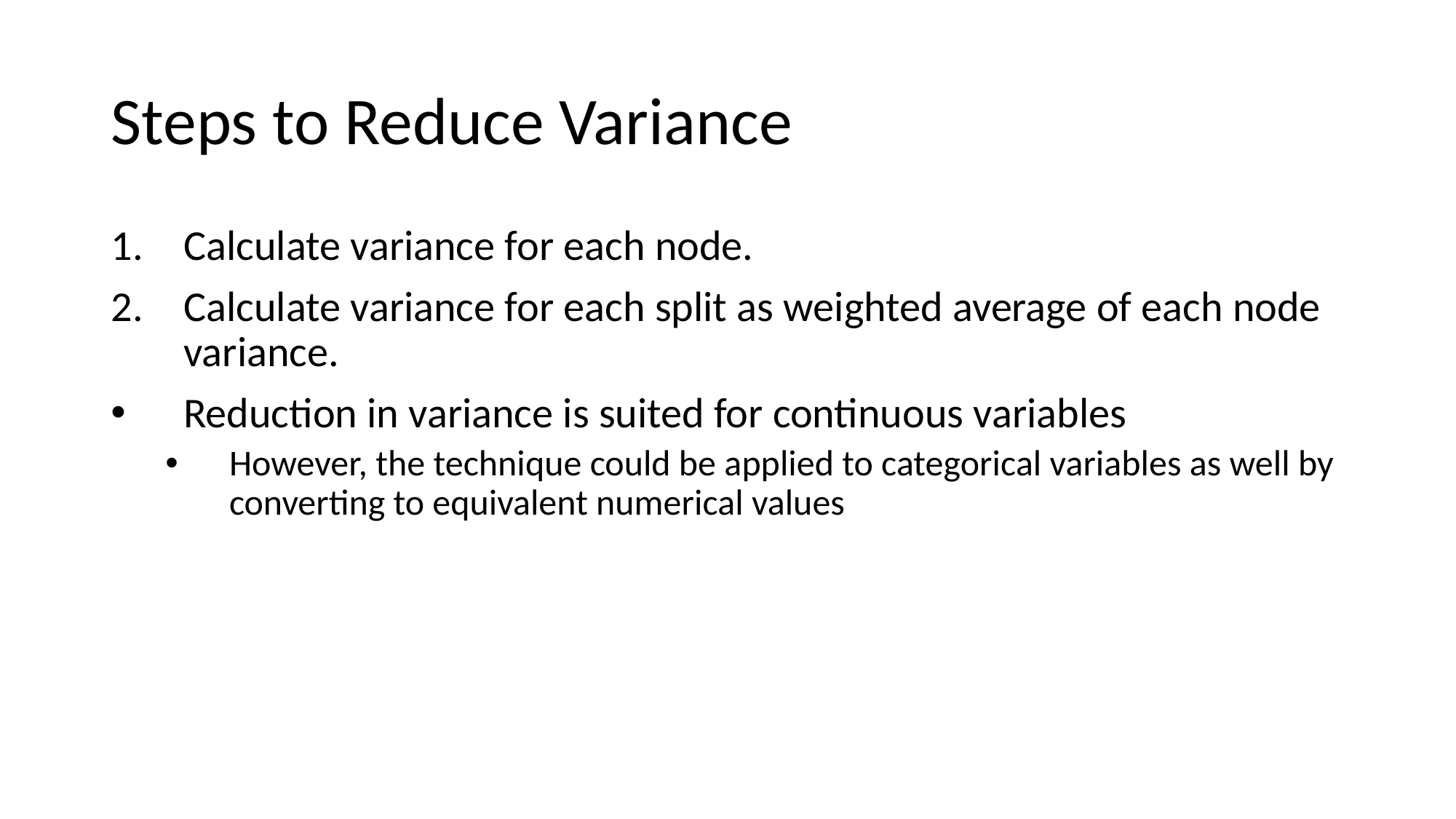

# Steps to Reduce Variance
Calculate variance for each node.
Calculate variance for each split as weighted average of each node variance.
Reduction in variance is suited for continuous variables
However, the technique could be applied to categorical variables as well by converting to equivalent numerical values